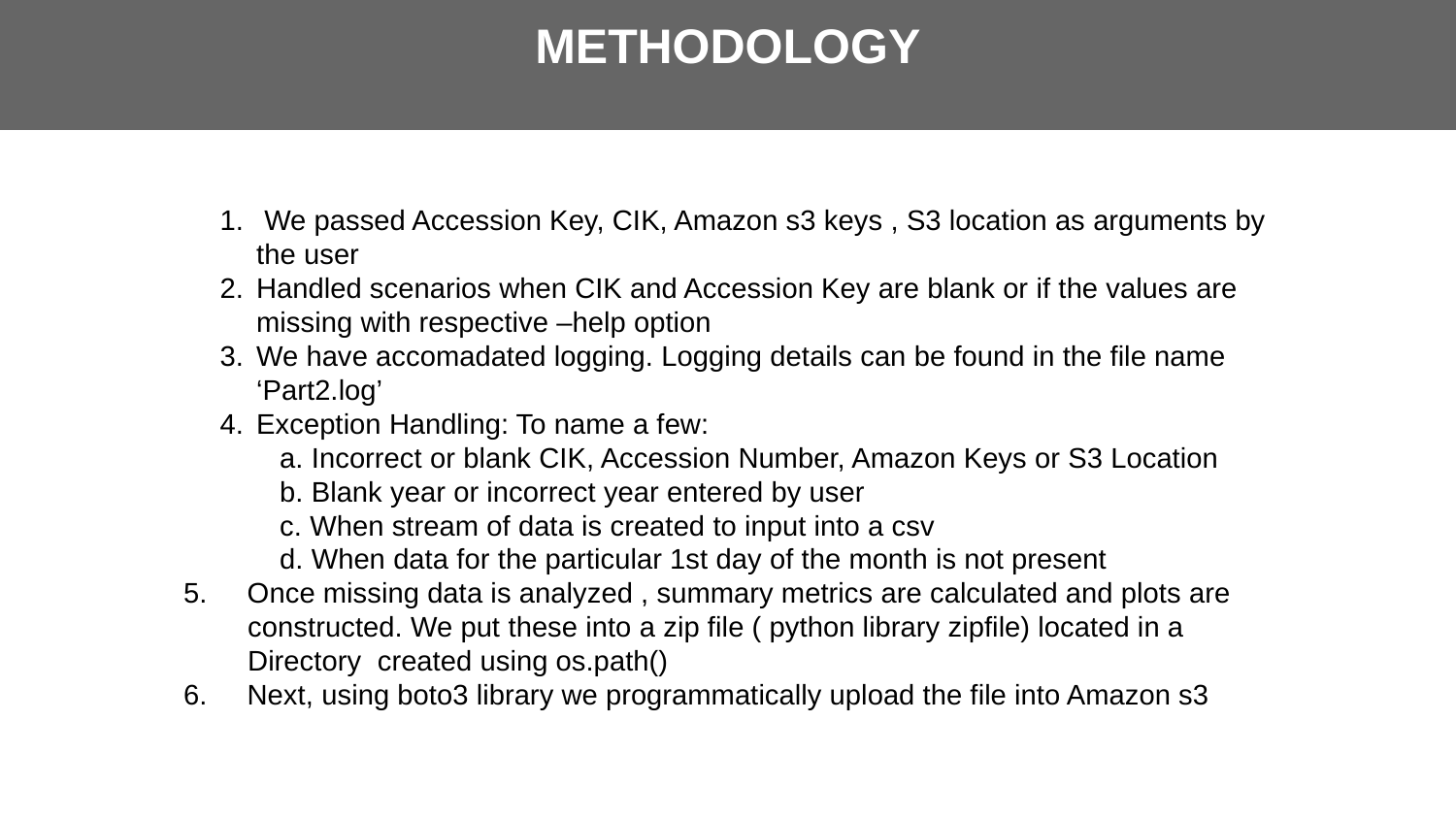

METHODOLOGY
 We passed Accession Key, CIK, Amazon s3 keys , S3 location as arguments by the user
Handled scenarios when CIK and Accession Key are blank or if the values are missing with respective –help option
We have accomadated logging. Logging details can be found in the file name ‘Part2.log’
Exception Handling: To name a few:
            a. Incorrect or blank CIK, Accession Number, Amazon Keys or S3 Location
            b. Blank year or incorrect year entered by user
            c. When stream of data is created to input into a csv
            d. When data for the particular 1st day of the month is not present
5.     Once missing data is analyzed , summary metrics are calculated and plots are
        constructed. We put these into a zip file ( python library zipfile) located in a
        Directory  created using os.path()
6.     Next, using boto3 library we programmatically upload the file into Amazon s3